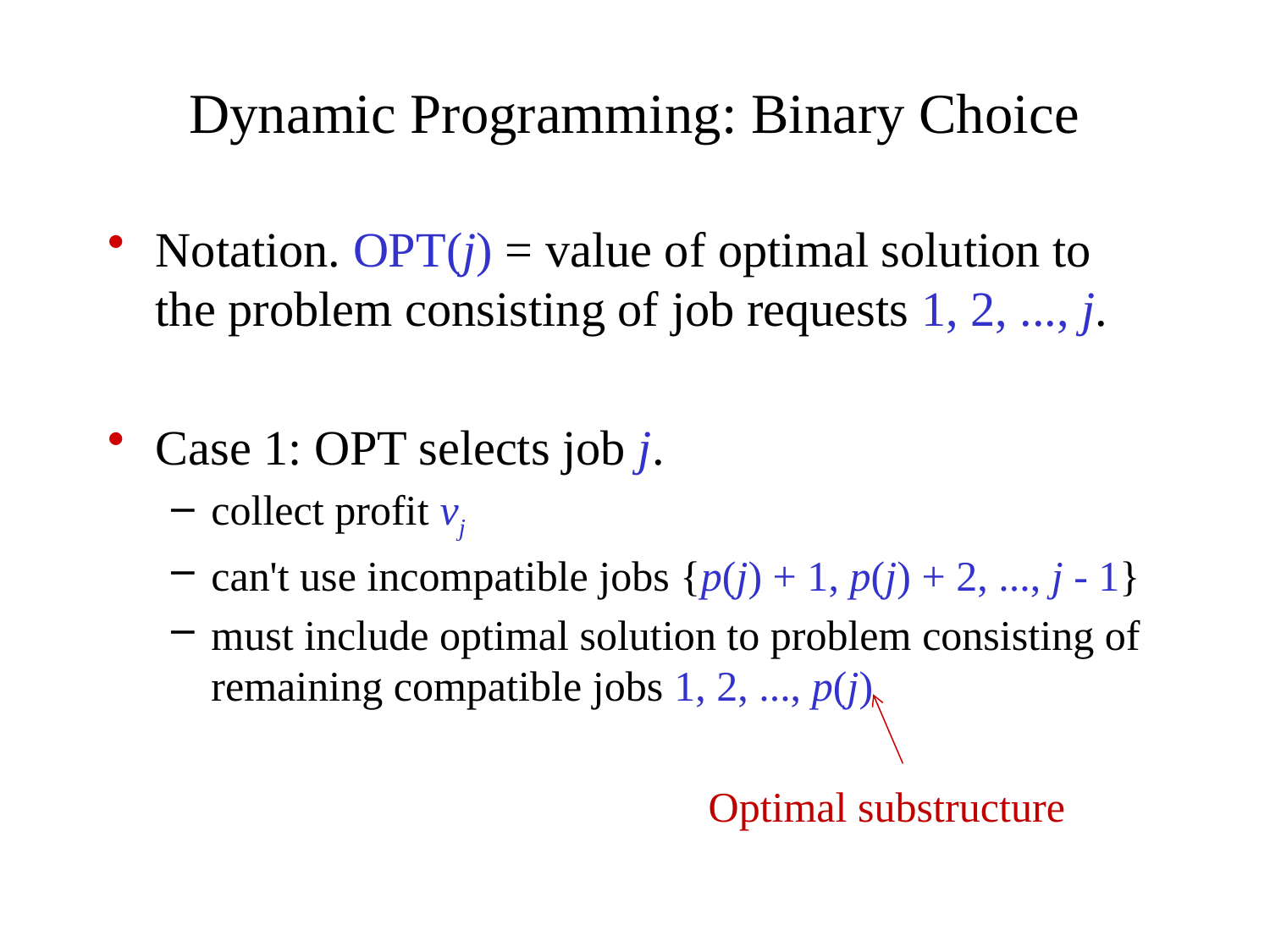

# Dynamic Programming: Binary Choice
Notation. OPT(j) = value of optimal solution to the problem consisting of job requests 1, 2, ..., j.

Case 1: OPT selects job j.
collect profit vj
can't use incompatible jobs {p(j) + 1, p(j) + 2, ..., j - 1}
must include optimal solution to problem consisting of remaining compatible jobs 1, 2, ..., p(j)
Optimal substructure
11